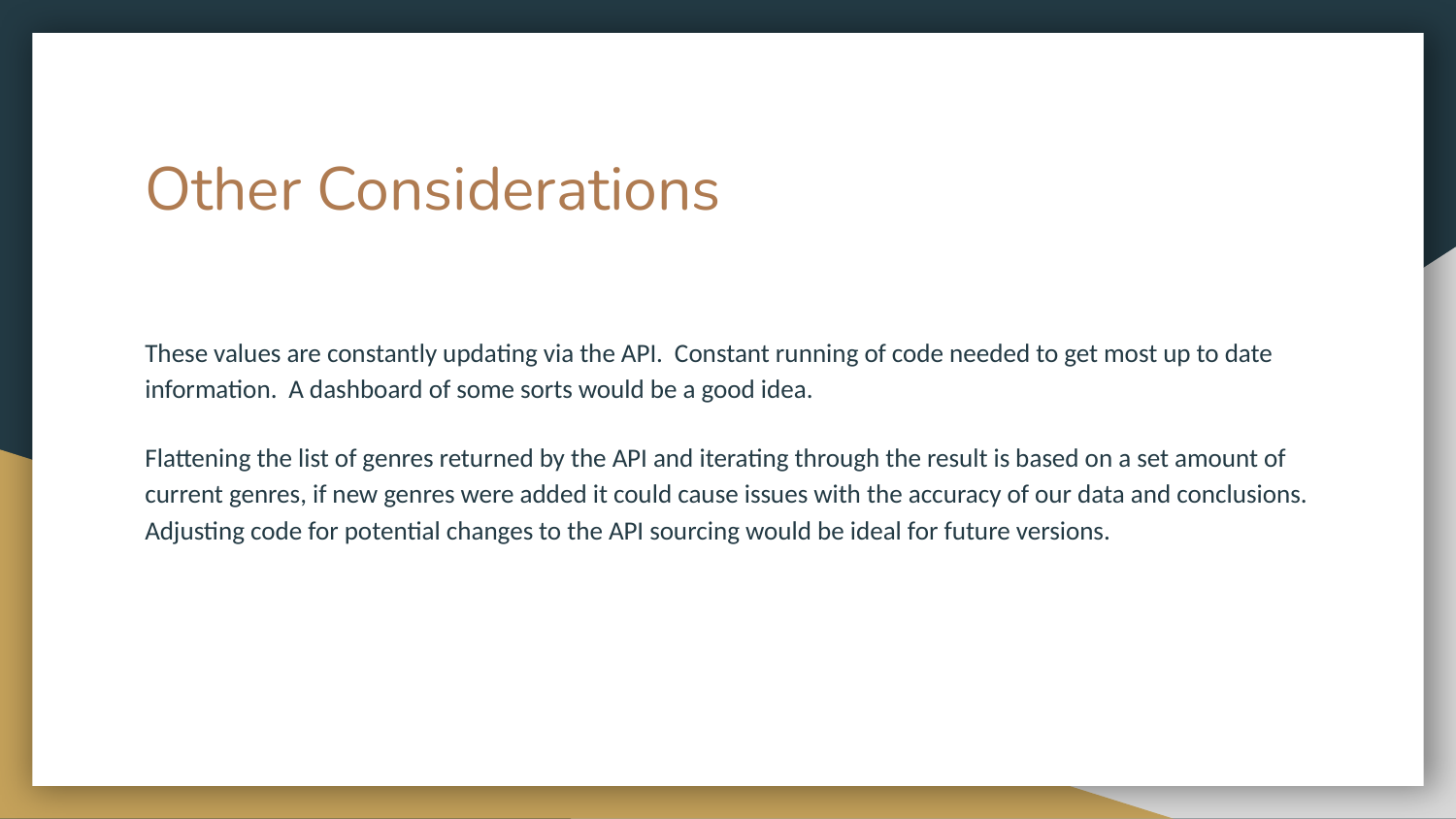

# Other Considerations
These values are constantly updating via the API.  Constant running of code needed to get most up to date information.  A dashboard of some sorts would be a good idea.
Flattening the list of genres returned by the API and iterating through the result is based on a set amount of current genres, if new genres were added it could cause issues with the accuracy of our data and conclusions. Adjusting code for potential changes to the API sourcing would be ideal for future versions.